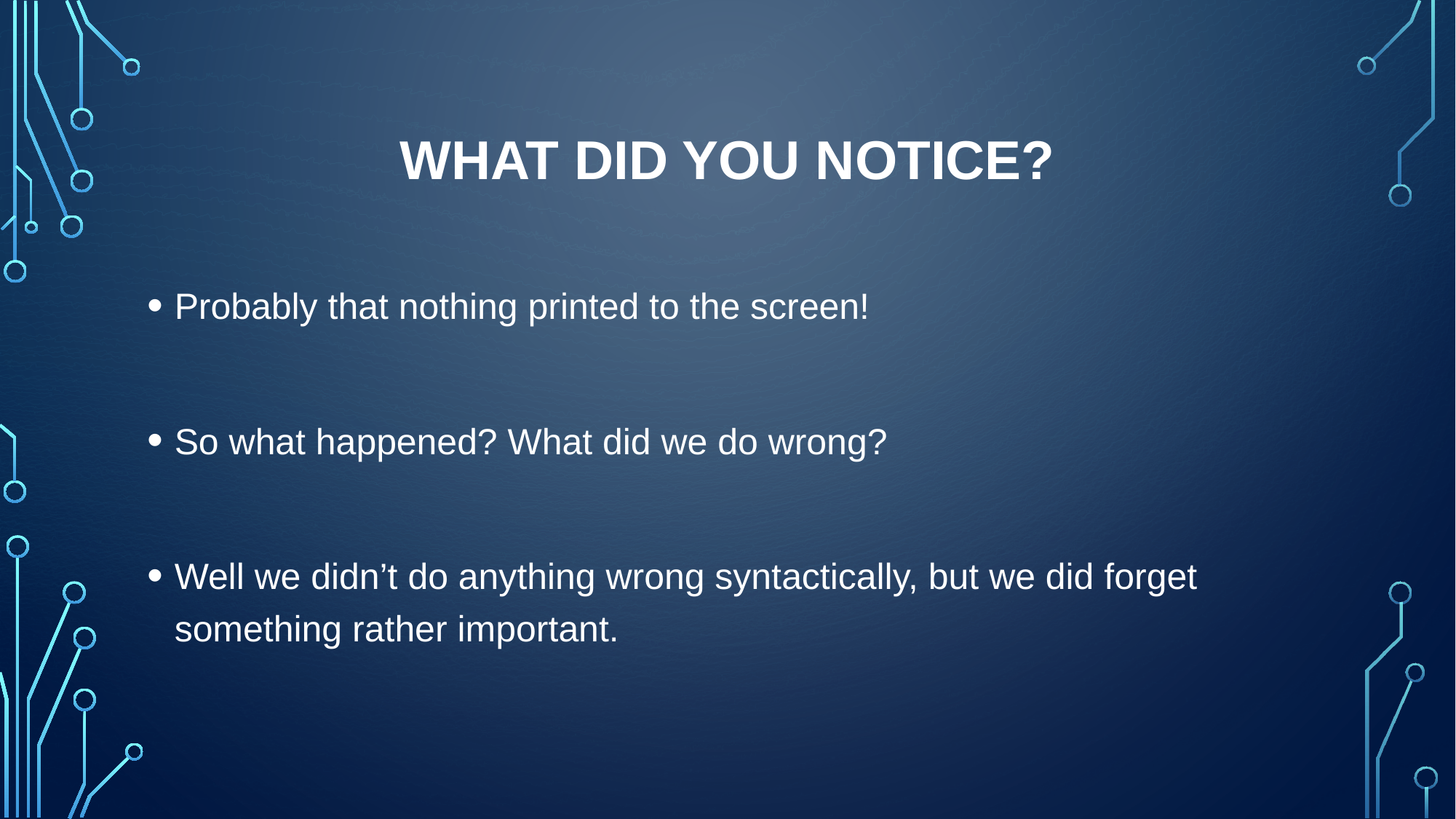

# What did you notice?
Probably that nothing printed to the screen!

So what happened? What did we do wrong?

Well we didn’t do anything wrong syntactically, but we did forget something rather important.